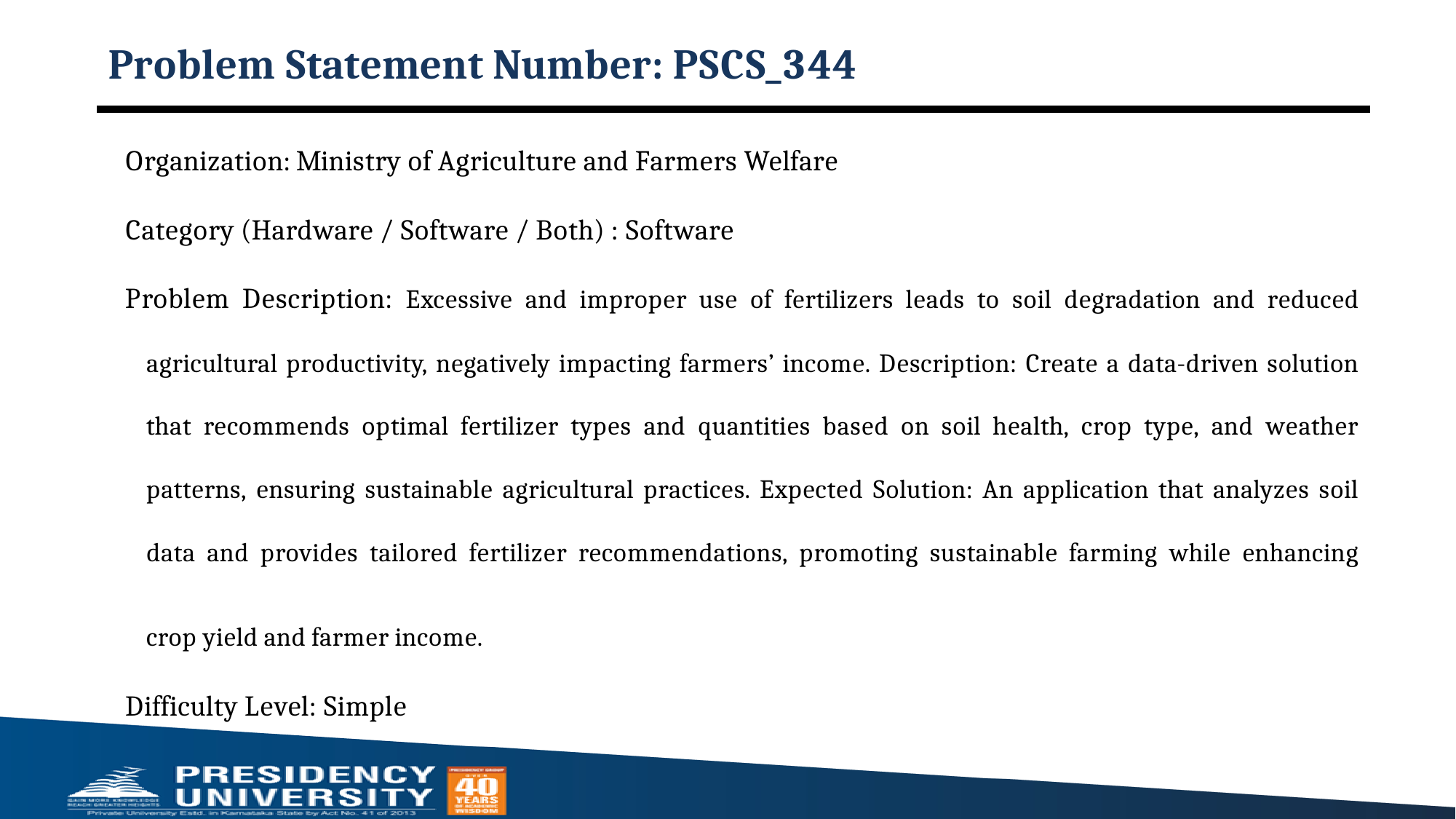

# Problem Statement Number: PSCS_344
Organization: Ministry of Agriculture and Farmers Welfare
Category (Hardware / Software / Both) : Software
Problem Description: Excessive and improper use of fertilizers leads to soil degradation and reduced agricultural productivity, negatively impacting farmers’ income. Description: Create a data-driven solution that recommends optimal fertilizer types and quantities based on soil health, crop type, and weather patterns, ensuring sustainable agricultural practices. Expected Solution: An application that analyzes soil data and provides tailored fertilizer recommendations, promoting sustainable farming while enhancing crop yield and farmer income.
Difficulty Level: Simple